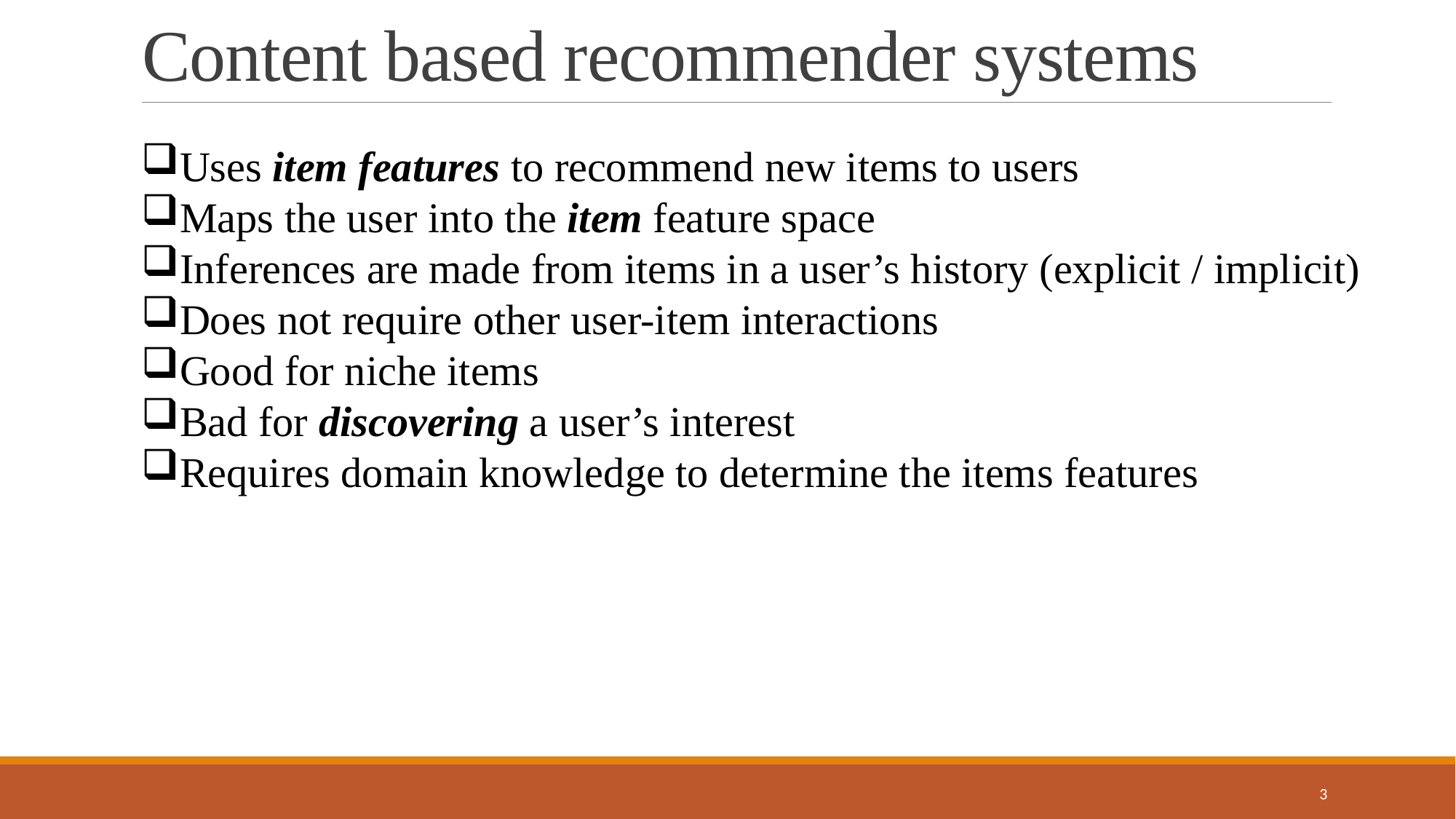

# Content based recommender systems
Uses item features to recommend new items to users
Maps the user into the item feature space
Inferences are made from items in a user’s history (explicit / implicit)
Does not require other user-item interactions
Good for niche items
Bad for discovering a user’s interest
Requires domain knowledge to determine the items features
3